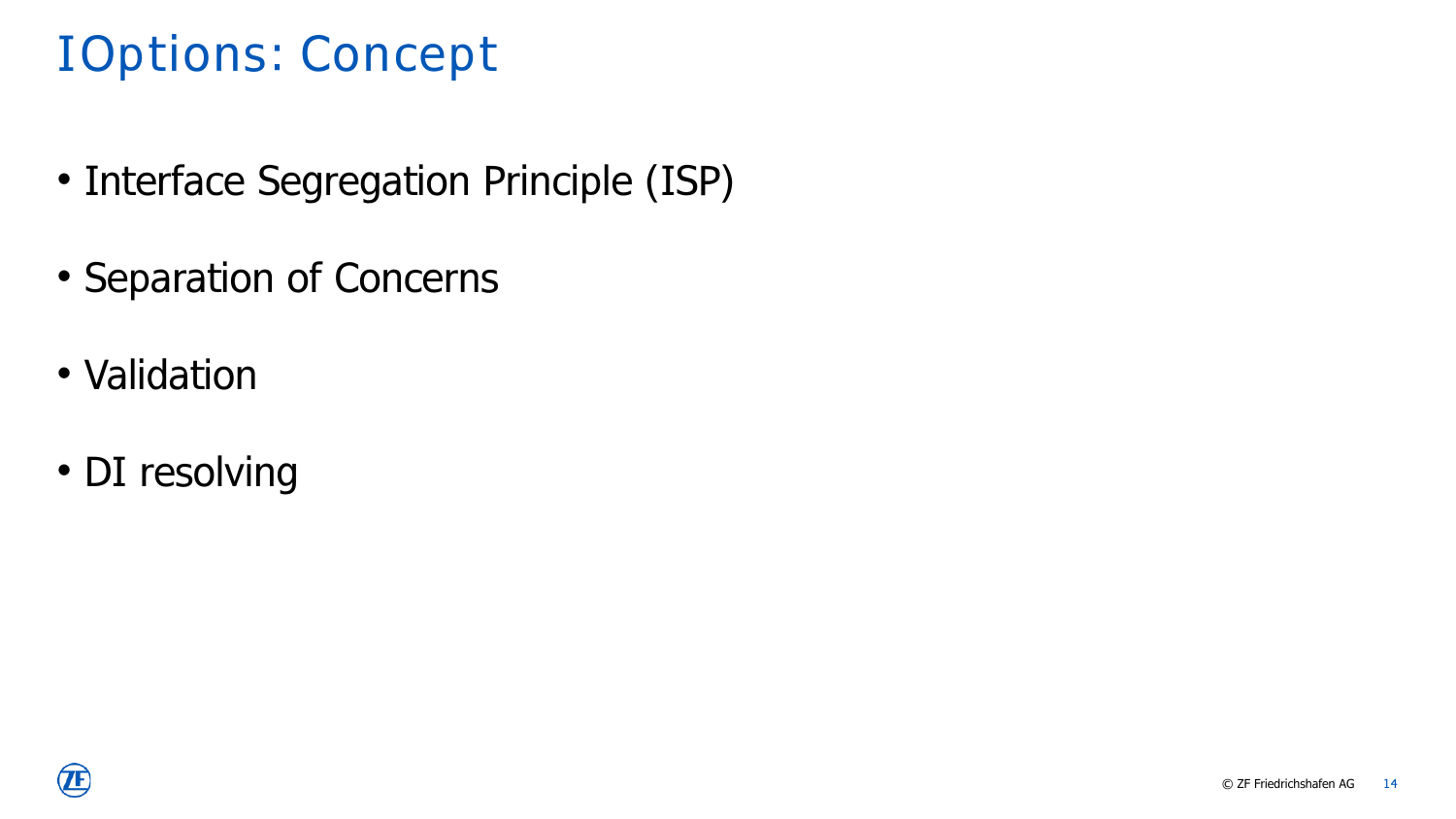

# IOptions: Concept
Interface Segregation Principle (ISP)
Separation of Concerns
Validation
DI resolving

14